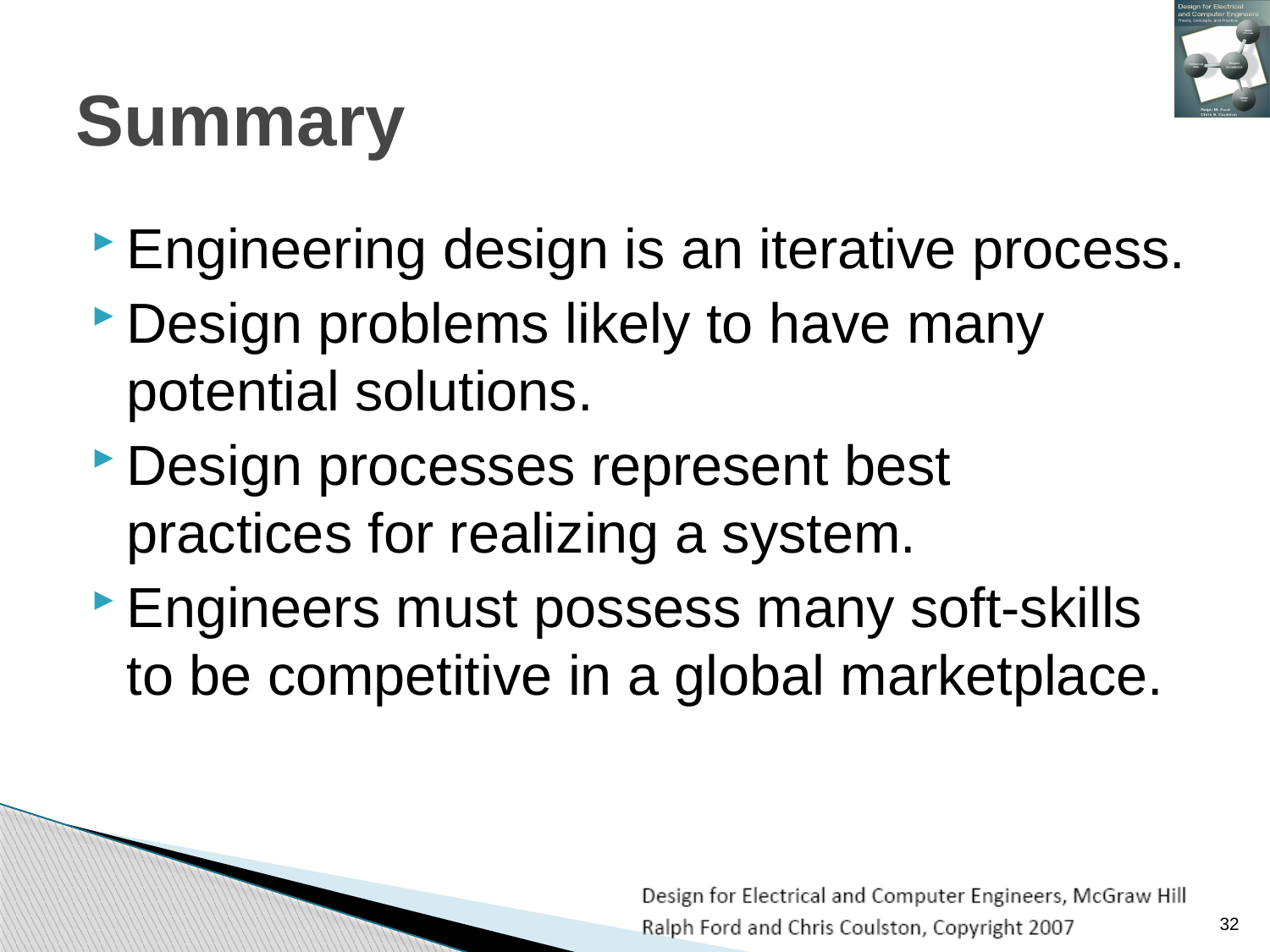

# Summary
Engineering design is an iterative process.
Design problems likely to have many potential solutions.
Design processes represent best practices for realizing a system.
Engineers must possess many soft-skills to be competitive in a global marketplace.
32